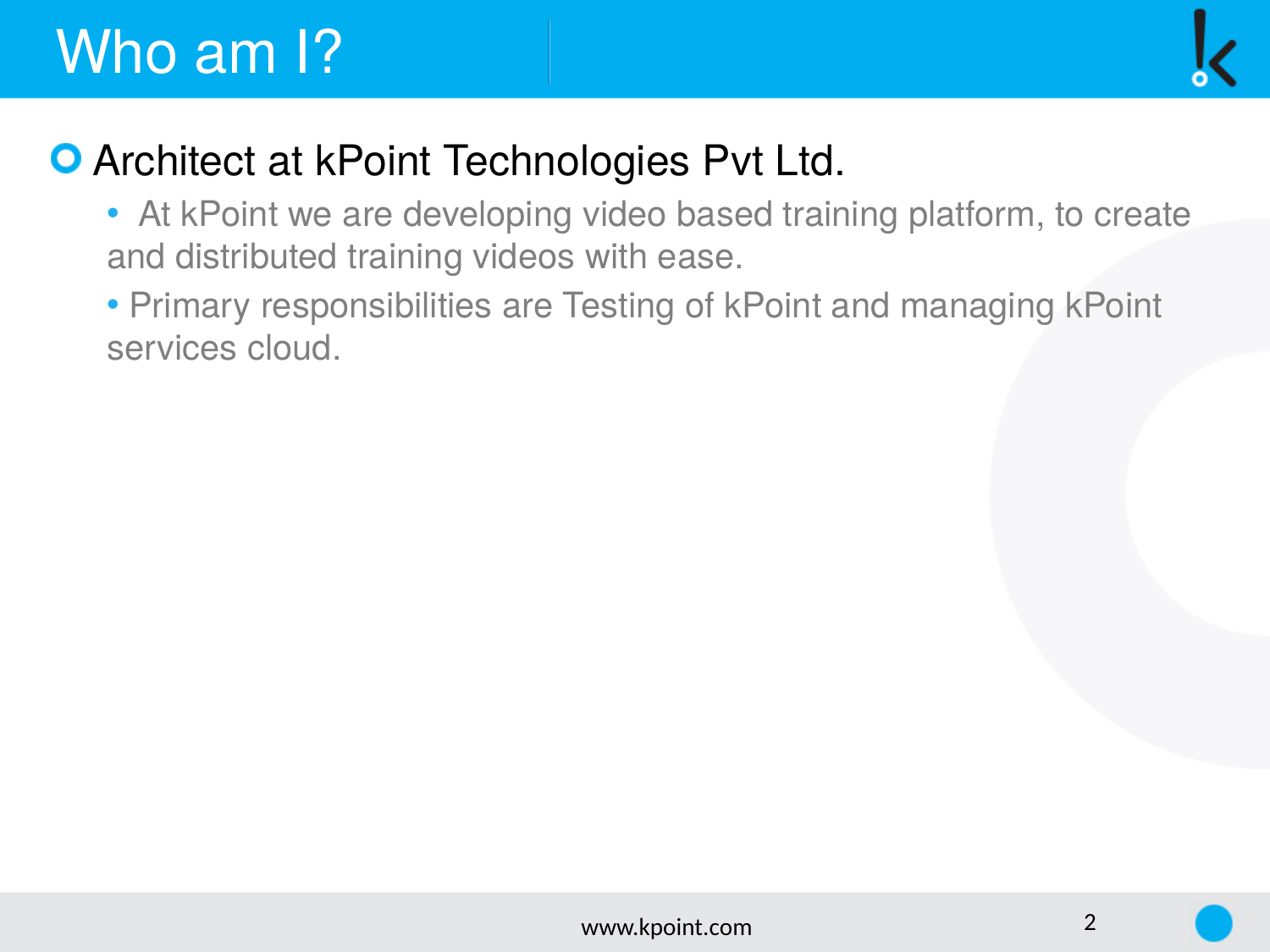

Who am I?
 Architect at kPoint Technologies Pvt Ltd.
  At kPoint we are developing video based training platform, to create and distributed training videos with ease.
 Primary responsibilities are Testing of kPoint and managing kPoint services cloud.

www.kpoint.com
2